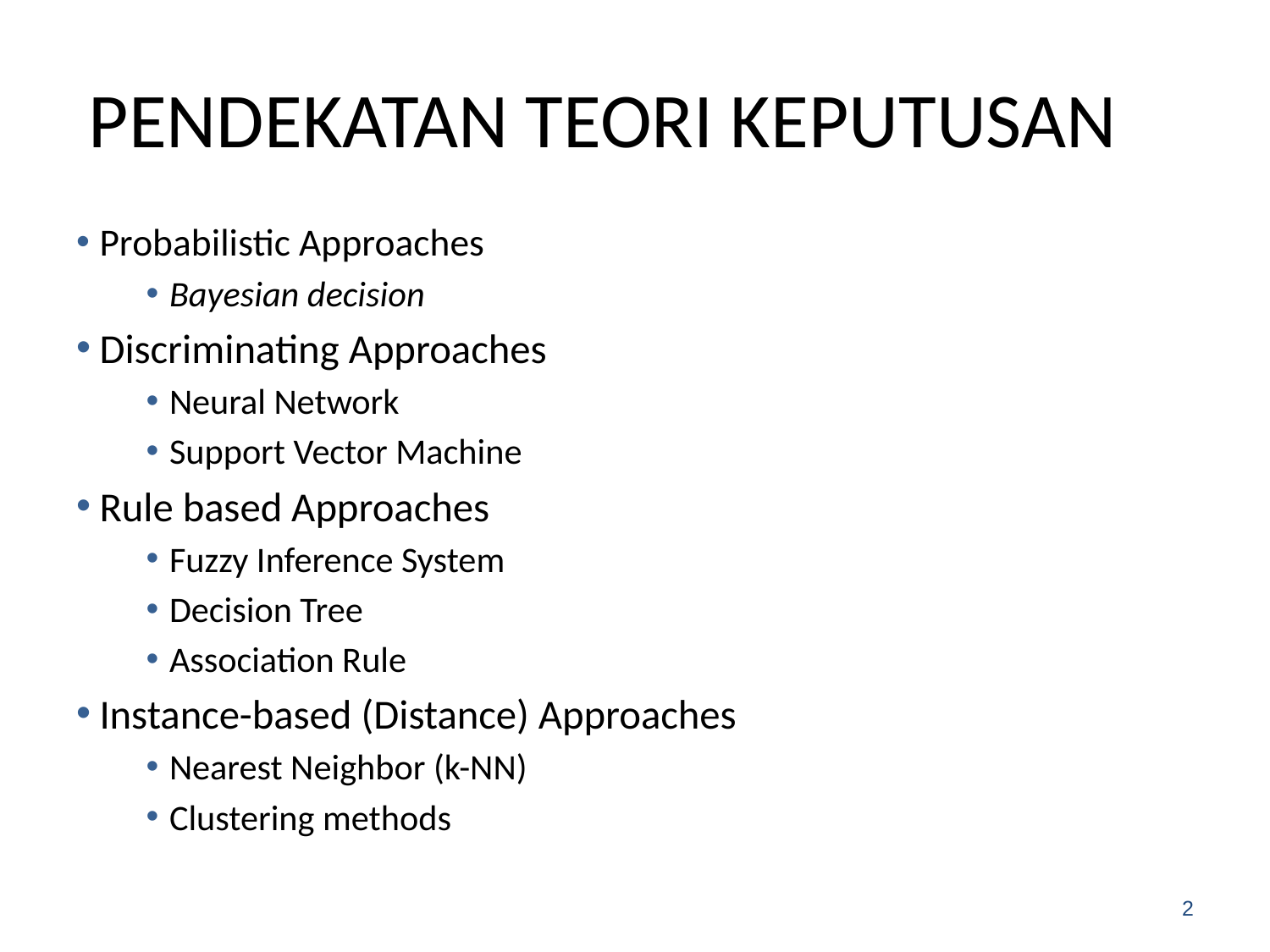

# PENDEKATAN TEORI KEPUTUSAN
Probabilistic Approaches
Bayesian decision
Discriminating Approaches
Neural Network
Support Vector Machine
Rule based Approaches
Fuzzy Inference System
Decision Tree
Association Rule
Instance-based (Distance) Approaches
Nearest Neighbor (k-NN)
Clustering methods
2